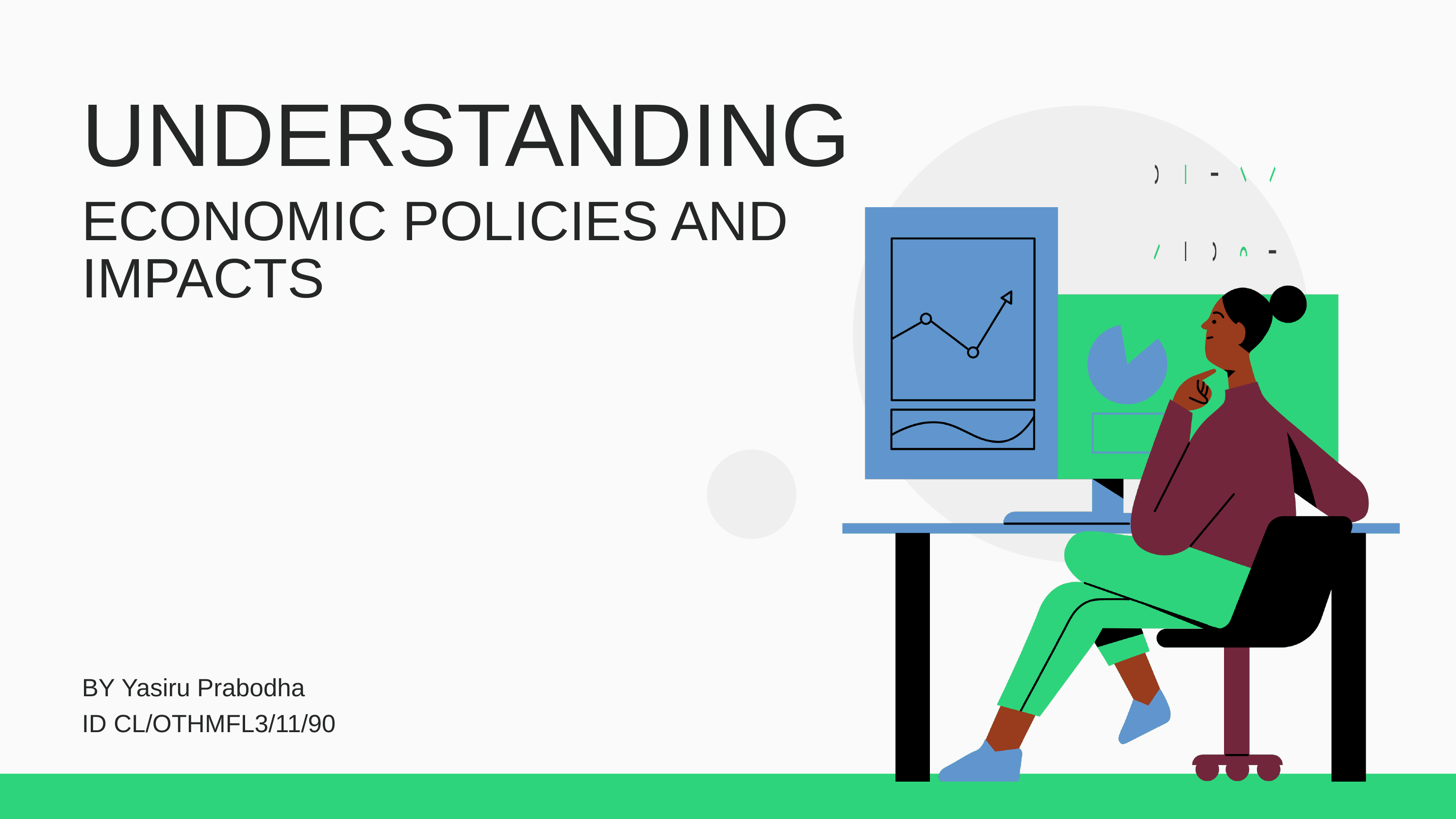

UNDERSTANDING

ECONOMIC POLICIES AND IMPACTS

BY Yasiru Prabodha
ID CL/OTHMFL3/11/90